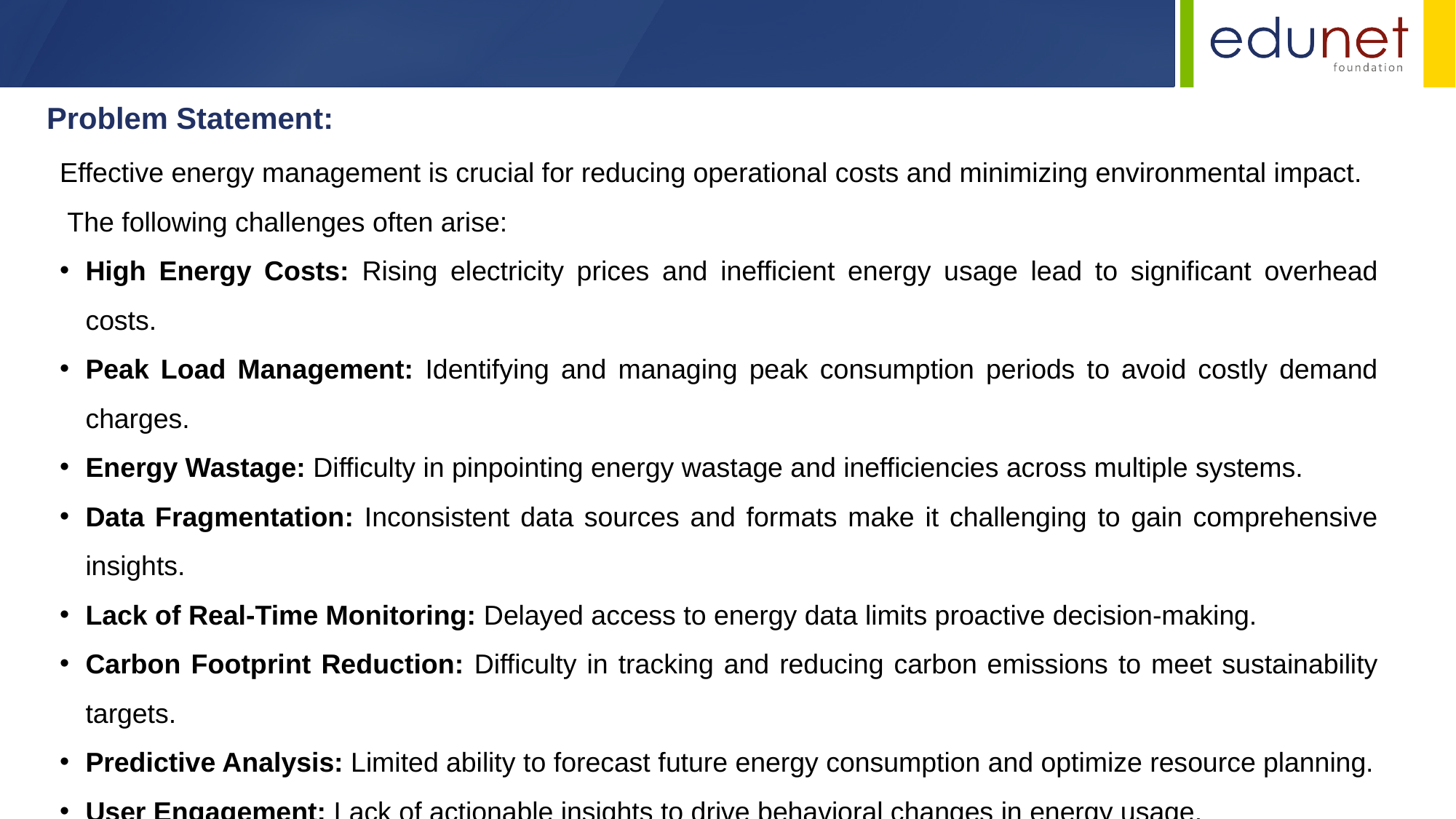

Problem Statement:
Effective energy management is crucial for reducing operational costs and minimizing environmental impact.
 The following challenges often arise:
High Energy Costs: Rising electricity prices and inefficient energy usage lead to significant overhead costs.
Peak Load Management: Identifying and managing peak consumption periods to avoid costly demand charges.
Energy Wastage: Difficulty in pinpointing energy wastage and inefficiencies across multiple systems.
Data Fragmentation: Inconsistent data sources and formats make it challenging to gain comprehensive insights.
Lack of Real-Time Monitoring: Delayed access to energy data limits proactive decision-making.
Carbon Footprint Reduction: Difficulty in tracking and reducing carbon emissions to meet sustainability targets.
Predictive Analysis: Limited ability to forecast future energy consumption and optimize resource planning.
User Engagement: Lack of actionable insights to drive behavioral changes in energy usage.